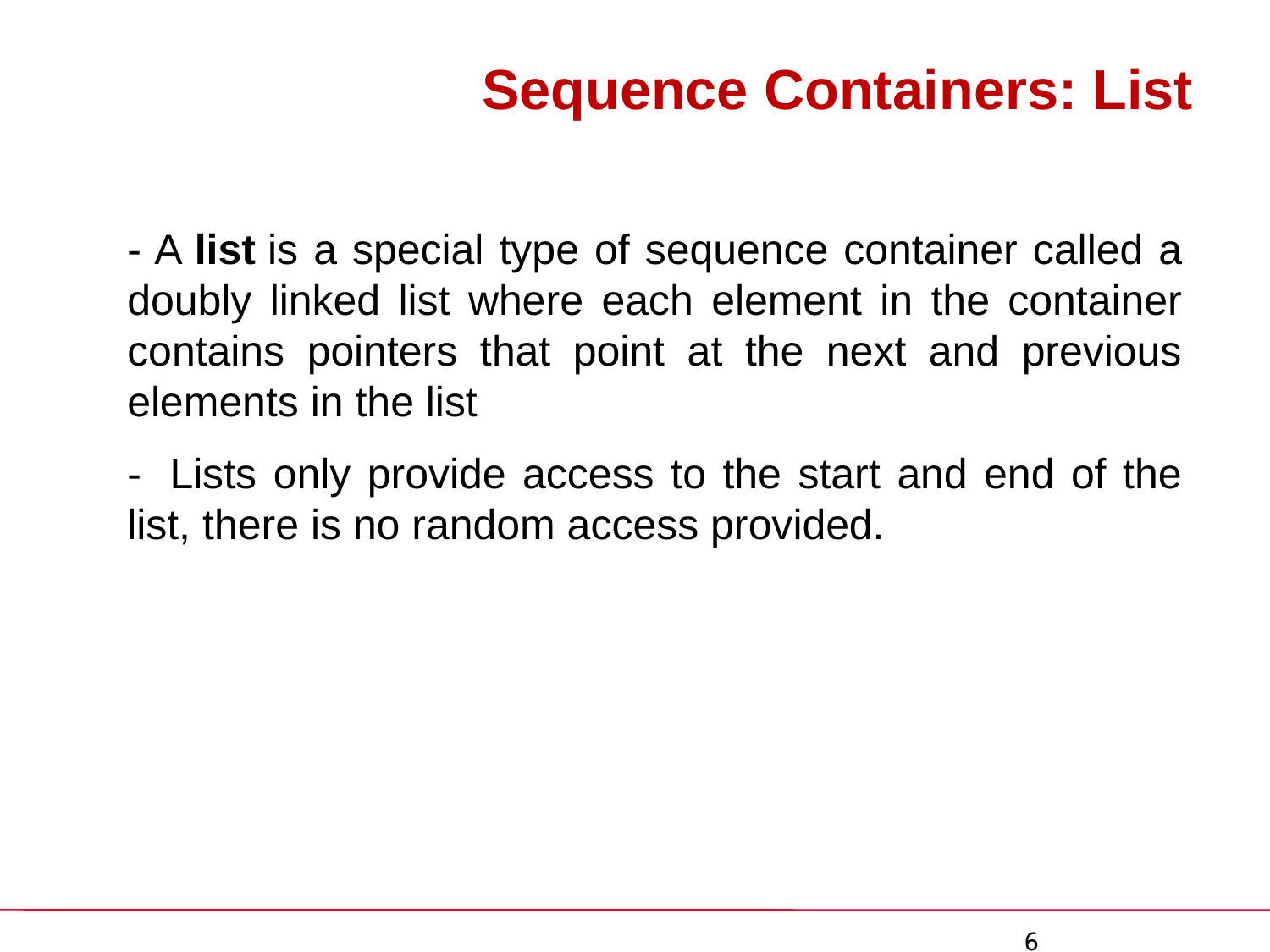

# Sequence Containers: List
- A list is a special type of sequence container called a doubly linked list where each element in the container contains pointers that point at the next and previous elements in the list
-  Lists only provide access to the start and end of the list, there is no random access provided.
 6